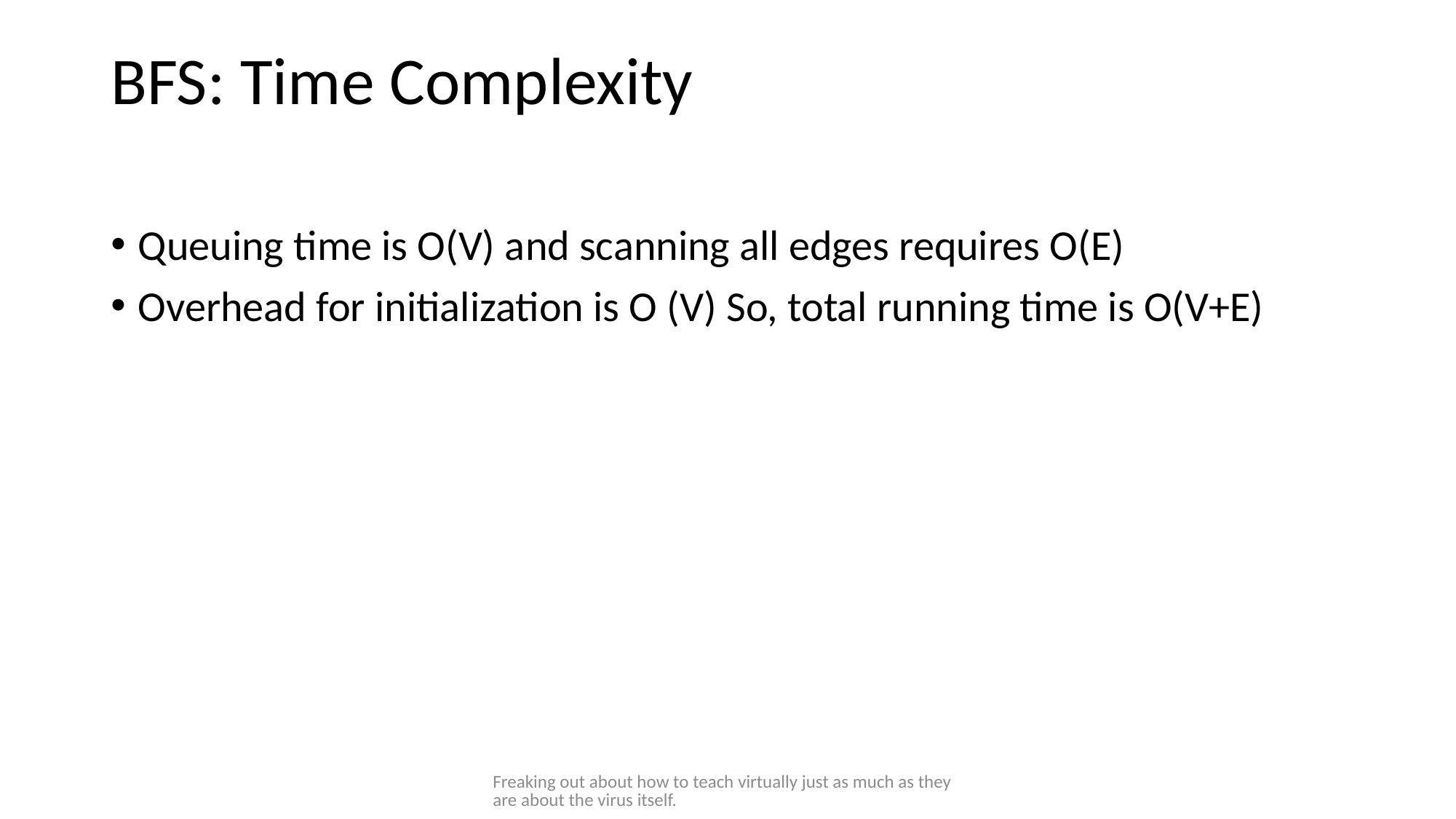

# BFS: Time Complexity
Queuing time is O(V) and scanning all edges requires O(E)
Overhead for initialization is O (V) So, total running time is O(V+E)

Freaking out about how to teach virtually just as much as they are about the virus itself.